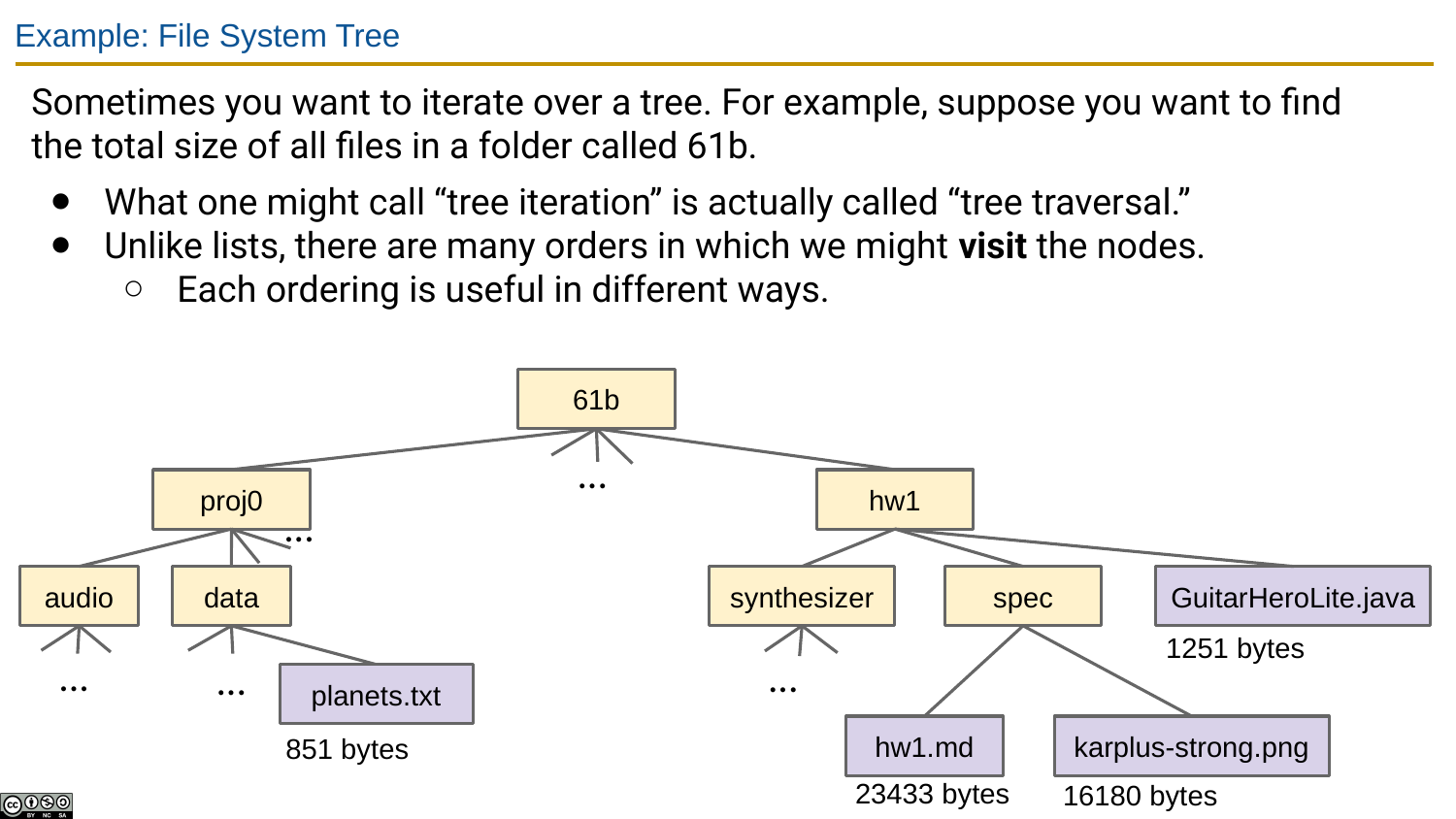

# Example: File System Tree
Sometimes you want to iterate over a tree. For example, suppose you want to find the total size of all files in a folder called 61b.
What one might call “tree iteration” is actually called “tree traversal.”
Unlike lists, there are many orders in which we might visit the nodes.
Each ordering is useful in different ways.
61b
...
proj0
hw1
...
audio
data
spec
GuitarHeroLite.java
synthesizer
1251 bytes
...
...
...
planets.txt
hw1.md
karplus-strong.png
851 bytes
23433 bytes
16180 bytes